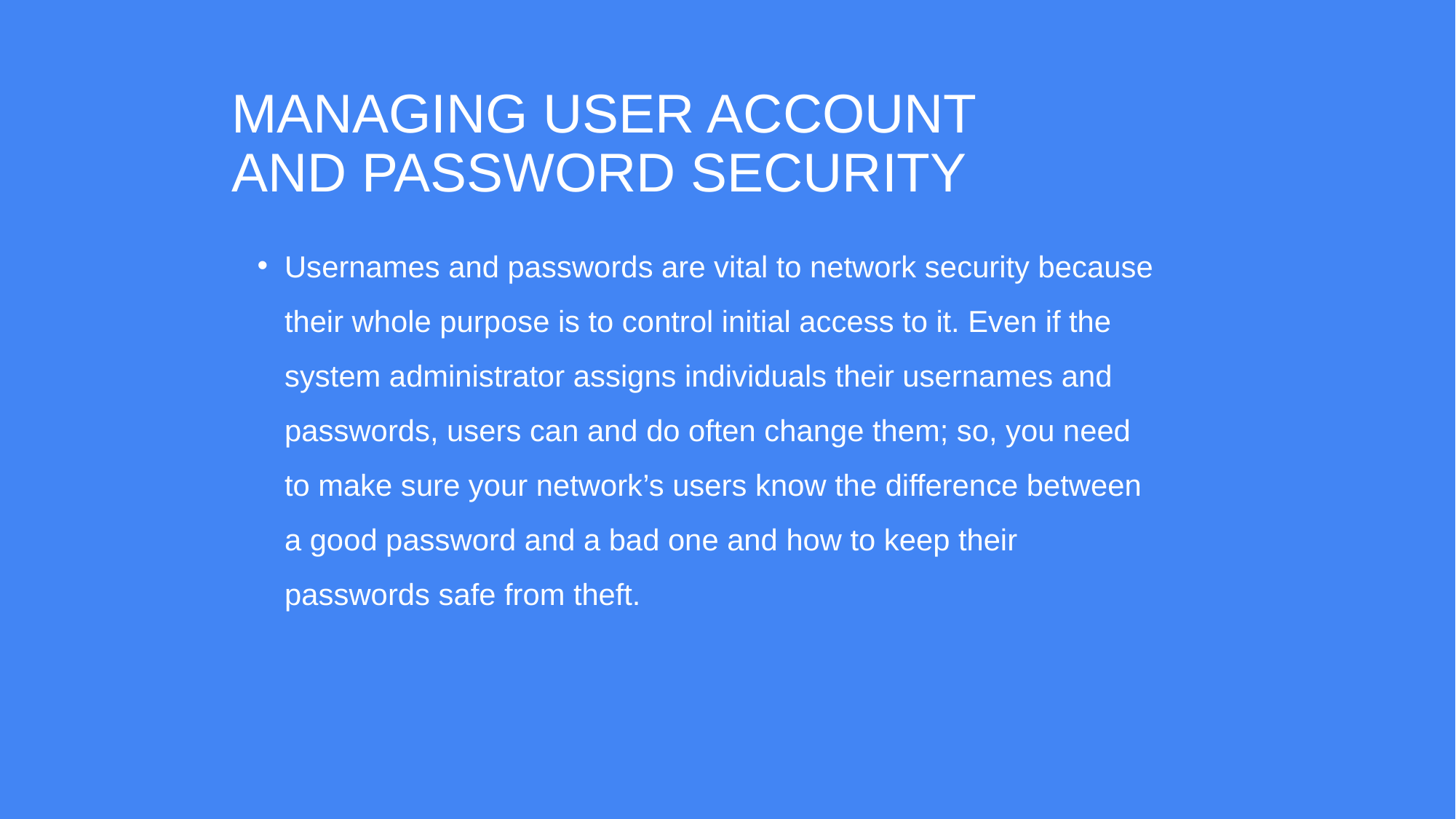

# MANAGING USER ACCOUNT AND PASSWORD SECURITY
Usernames and passwords are vital to network security because their whole purpose is to control initial access to it. Even if the system administrator assigns individuals their usernames and passwords, users can and do often change them; so, you need to make sure your network’s users know the difference between a good password and a bad one and how to keep their passwords safe from theft.